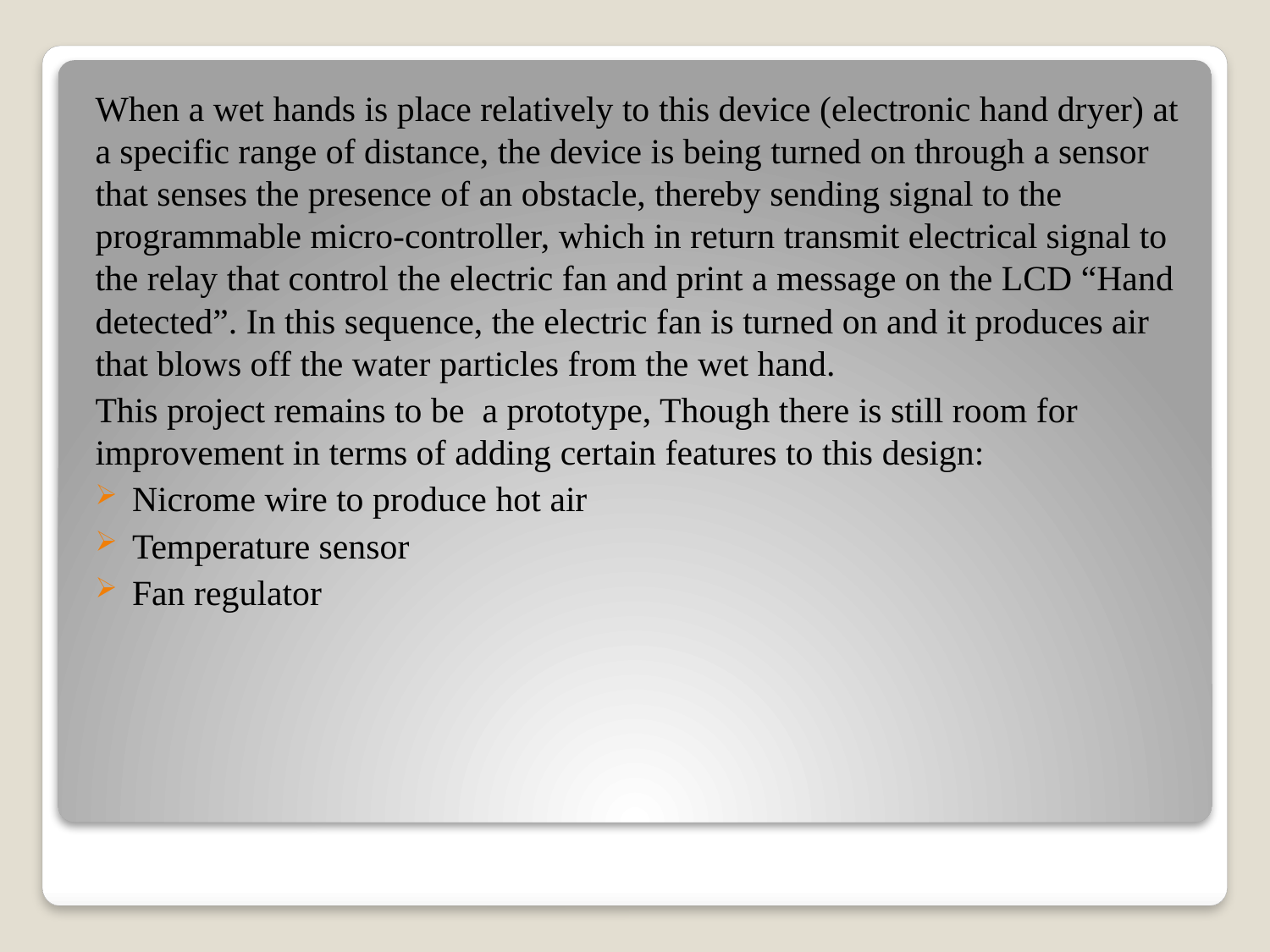

When a wet hands is place relatively to this device (electronic hand dryer) at a specific range of distance, the device is being turned on through a sensor that senses the presence of an obstacle, thereby sending signal to the programmable micro-controller, which in return transmit electrical signal to the relay that control the electric fan and print a message on the LCD “Hand detected”. In this sequence, the electric fan is turned on and it produces air that blows off the water particles from the wet hand.
This project remains to be  a prototype, Though there is still room for improvement in terms of adding certain features to this design:
Nicrome wire to produce hot air
Temperature sensor
Fan regulator
#